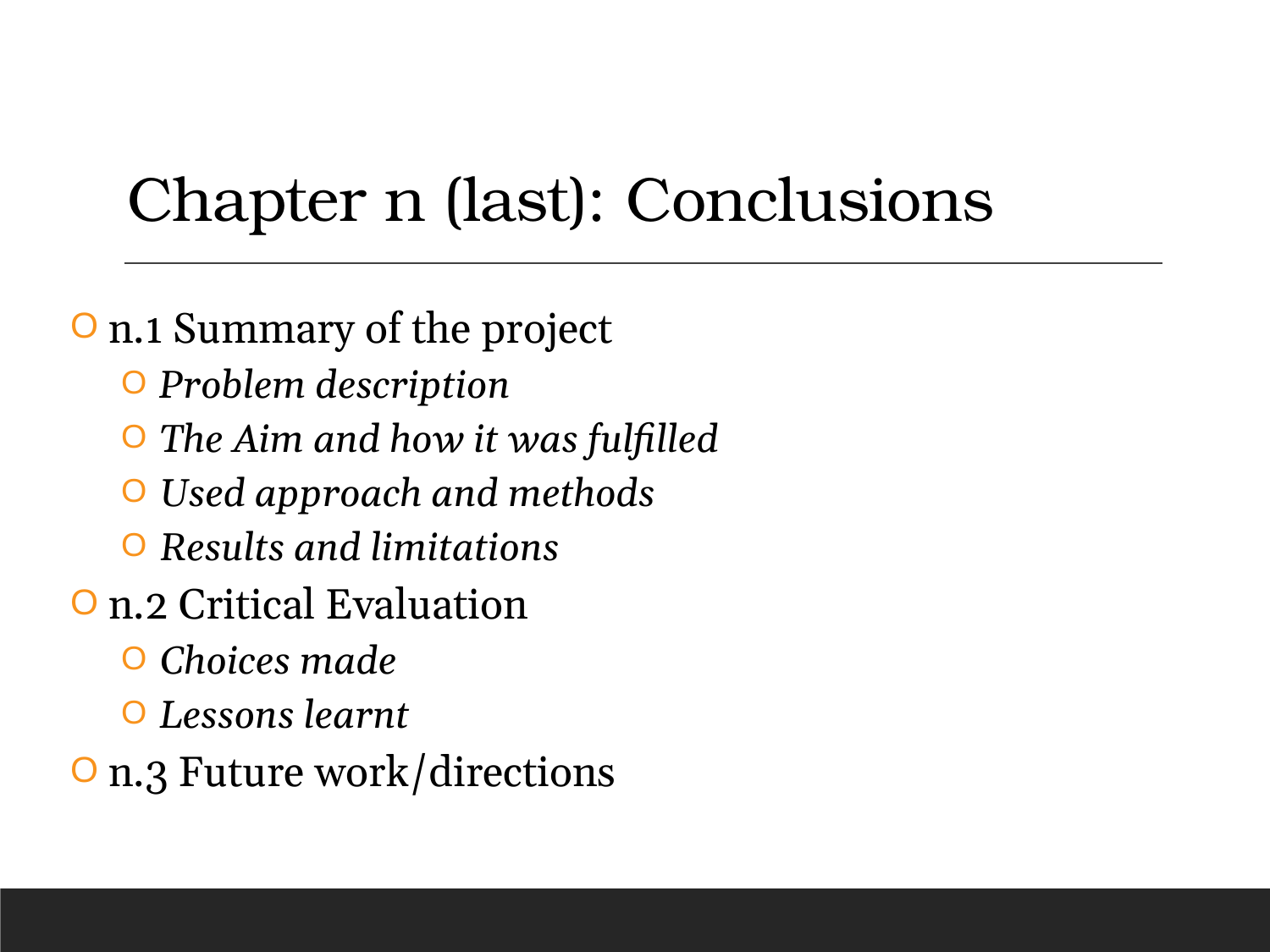

# Chapter n (last): Conclusions
n.1 Summary of the project
Problem description
The Aim and how it was fulfilled
Used approach and methods
Results and limitations
n.2 Critical Evaluation
Choices made
Lessons learnt
n.3 Future work/directions